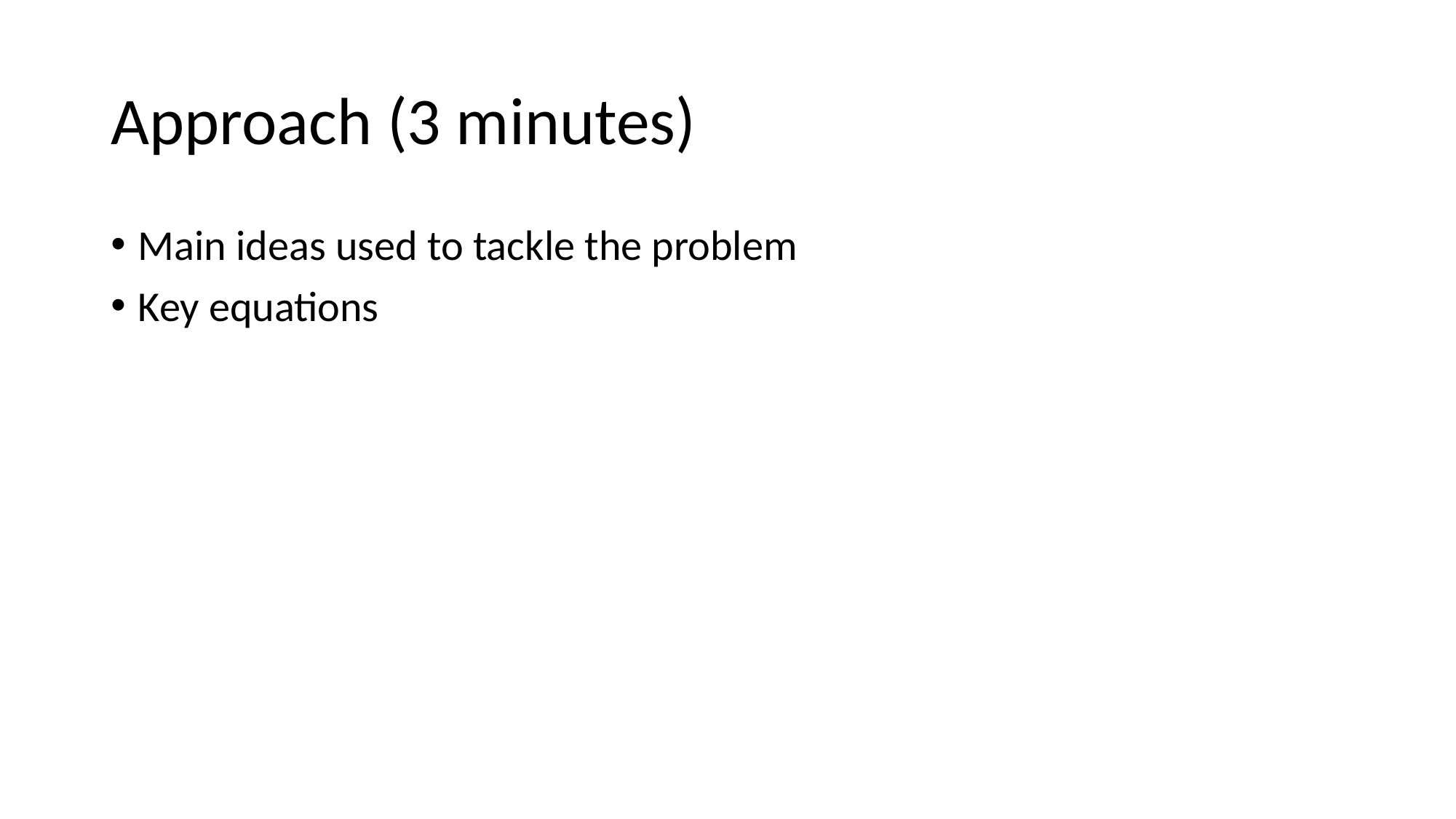

# Approach (3 minutes)
Main ideas used to tackle the problem
Key equations